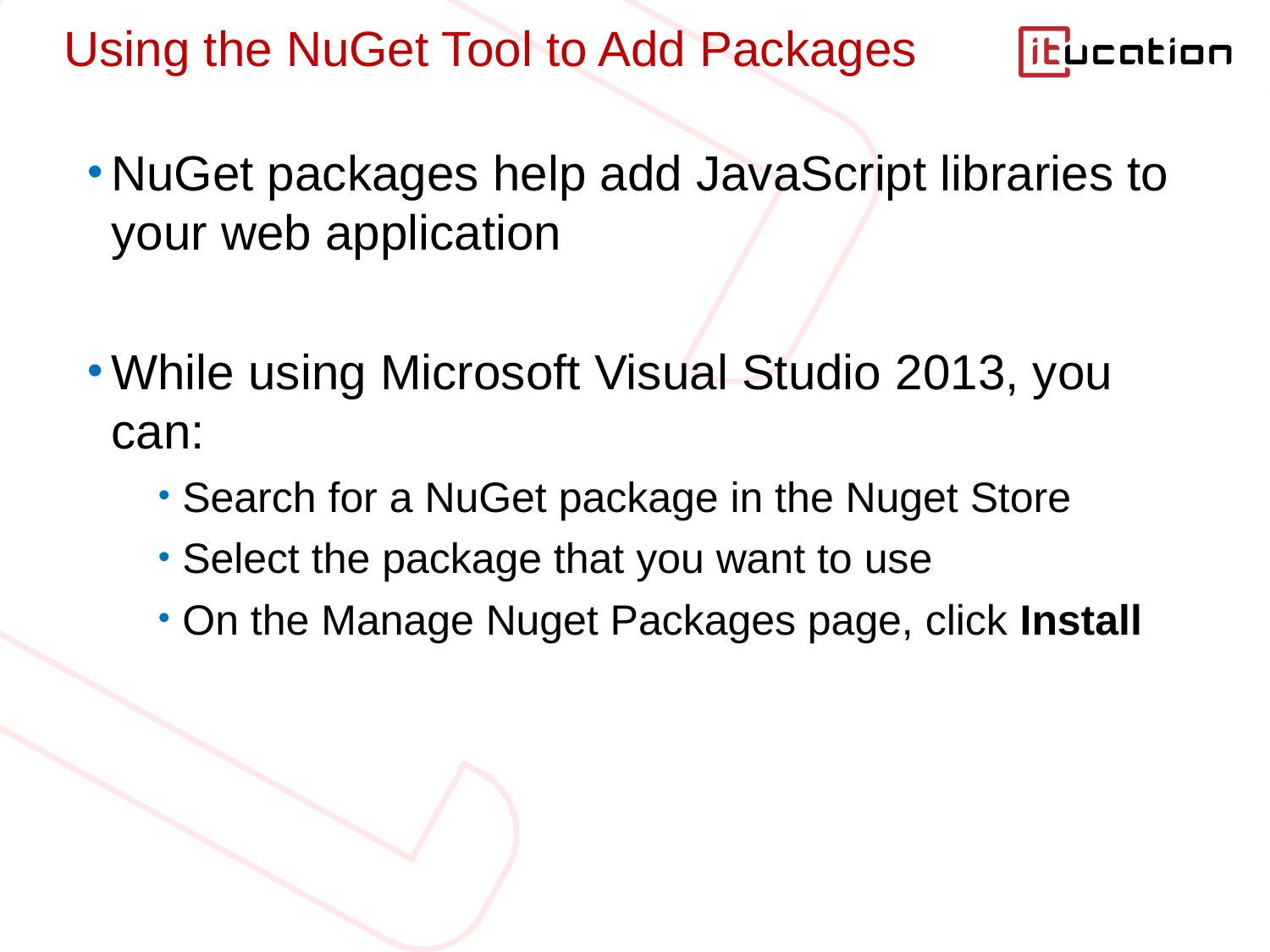

# Using the NuGet Tool to Add Packages
NuGet packages help add JavaScript libraries to your web application

While using Microsoft Visual Studio 2013, you can:
Search for a NuGet package in the Nuget Store
Select the package that you want to use
On the Manage Nuget Packages page, click Install